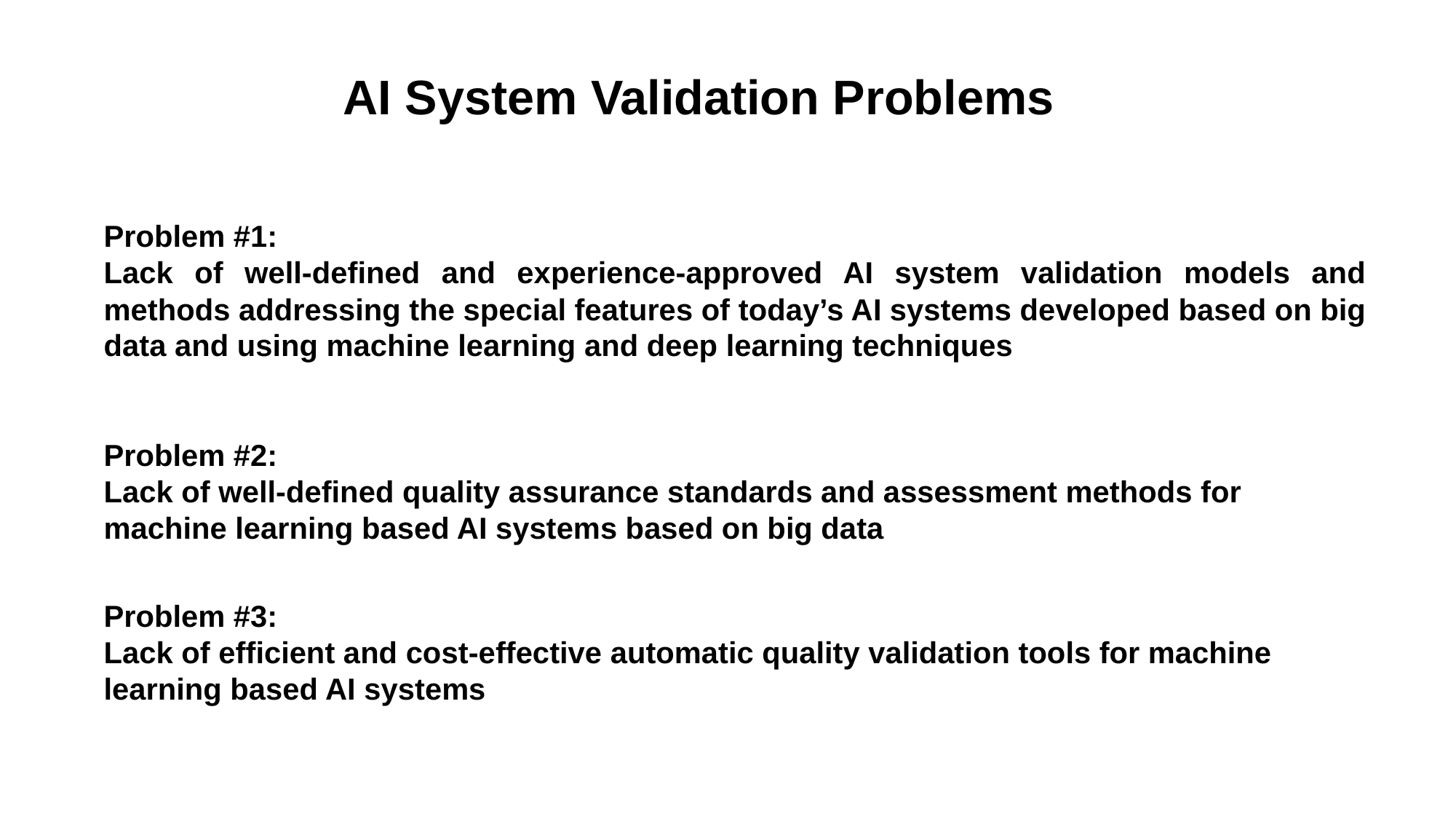

AI System Validation Problems
Problem #1:
Lack of well-defined and experience-approved AI system validation models and methods addressing the special features of today’s AI systems developed based on big data and using machine learning and deep learning techniques
Problem #2:
Lack of well-defined quality assurance standards and assessment methods for machine learning based AI systems based on big data
Problem #3:
Lack of efficient and cost-effective automatic quality validation tools for machine learning based AI systems